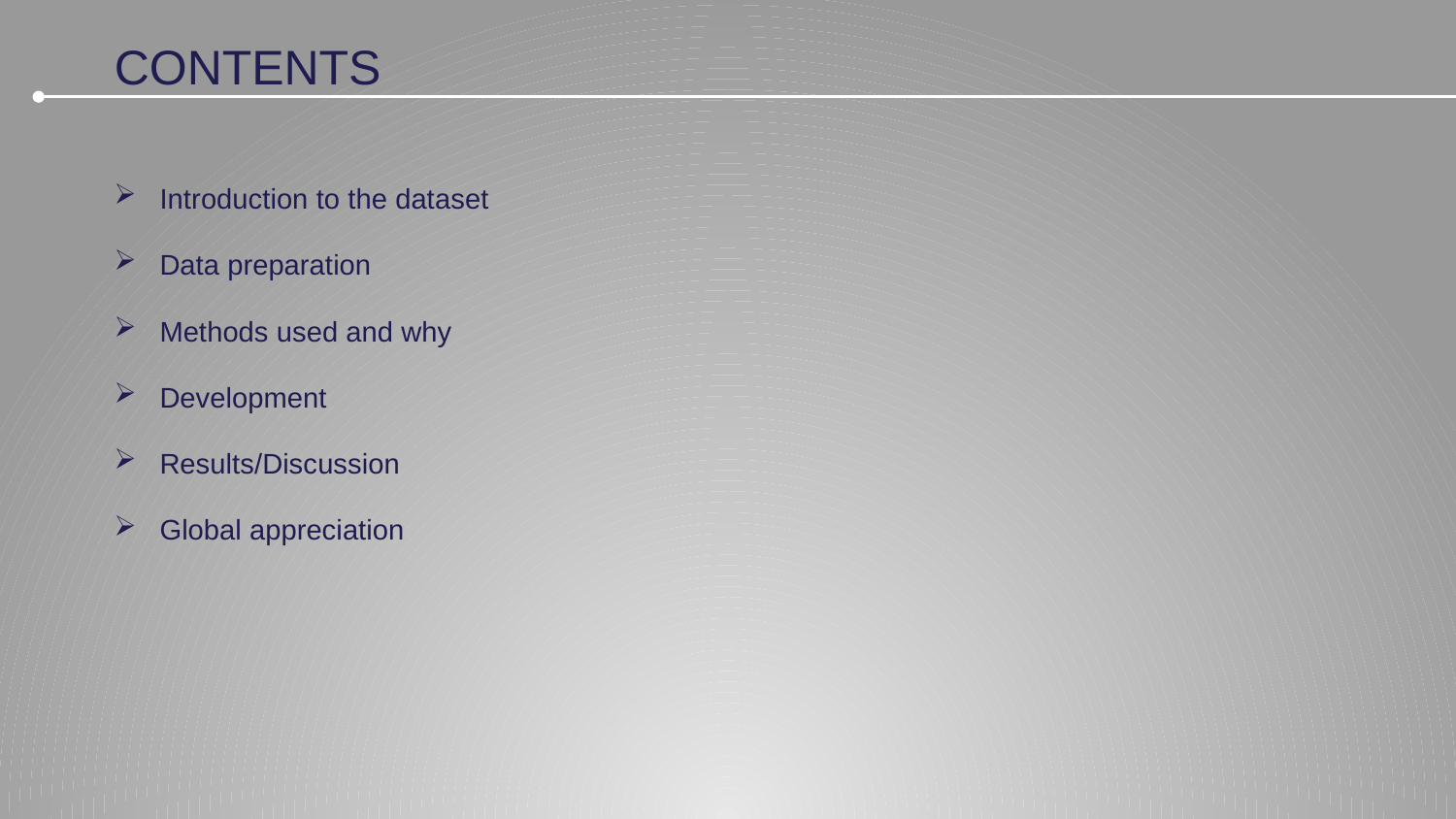

# CONTENTS

Introduction to the dataset
Data preparation
Methods used and why
Development
Results/Discussion
Global appreciation